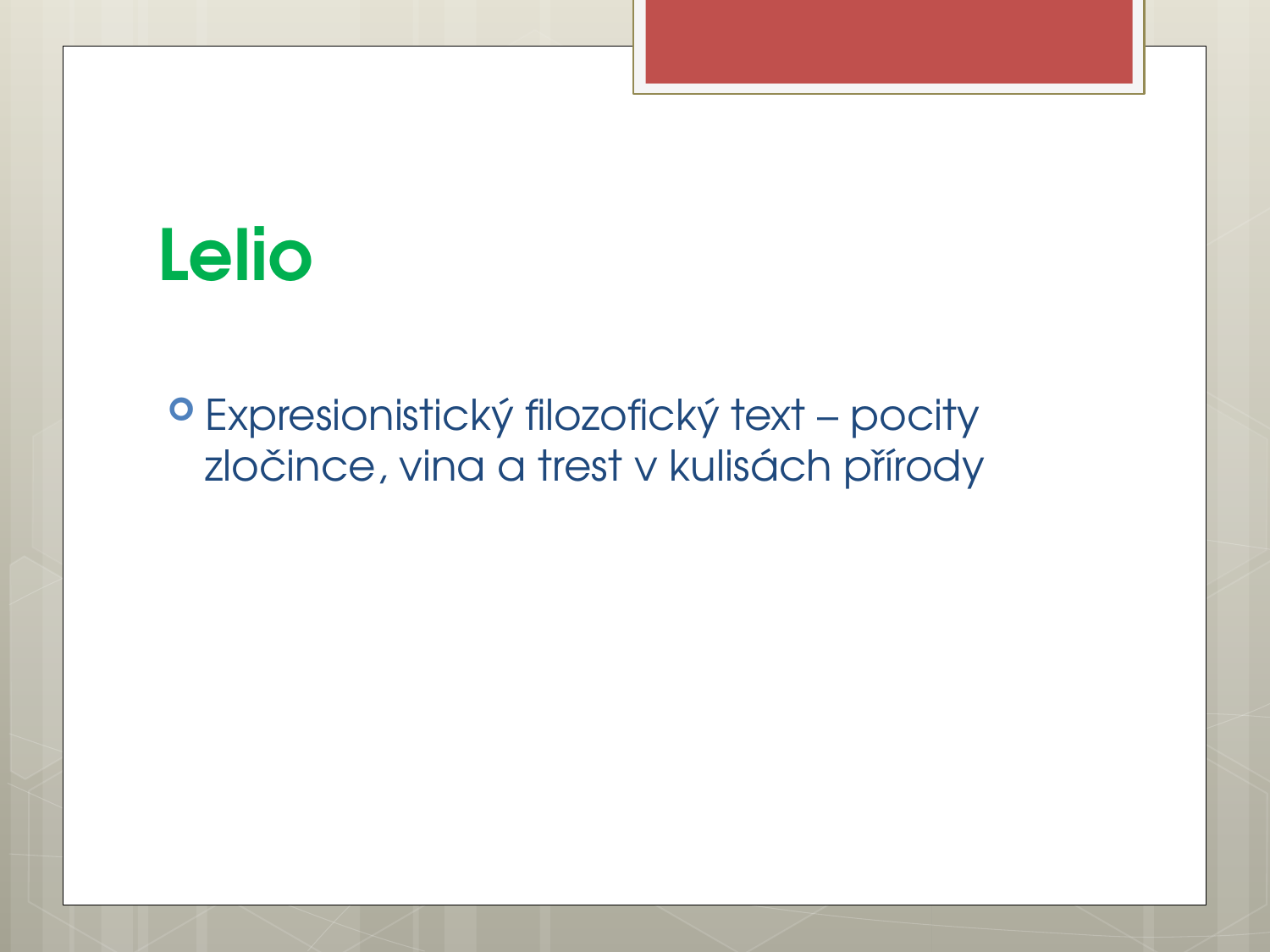

# Lelio

Expresionistický filozofický text – pocity zločince, vina a trest v kulisách přírody